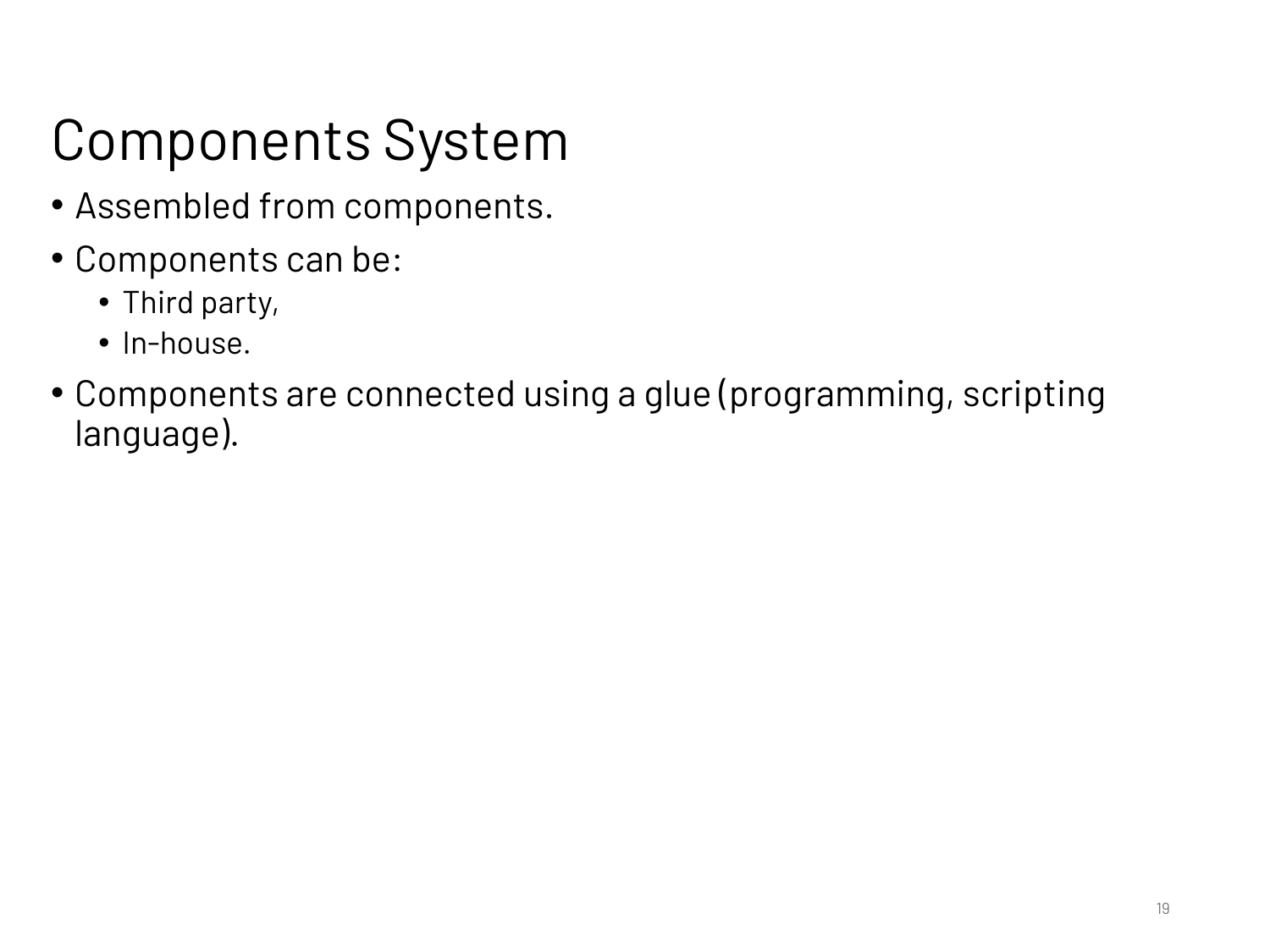

# Components System
Assembled from components.
Components can be:
Third party,
In-house.
Components are connected using a glue (programming, scripting language).
19